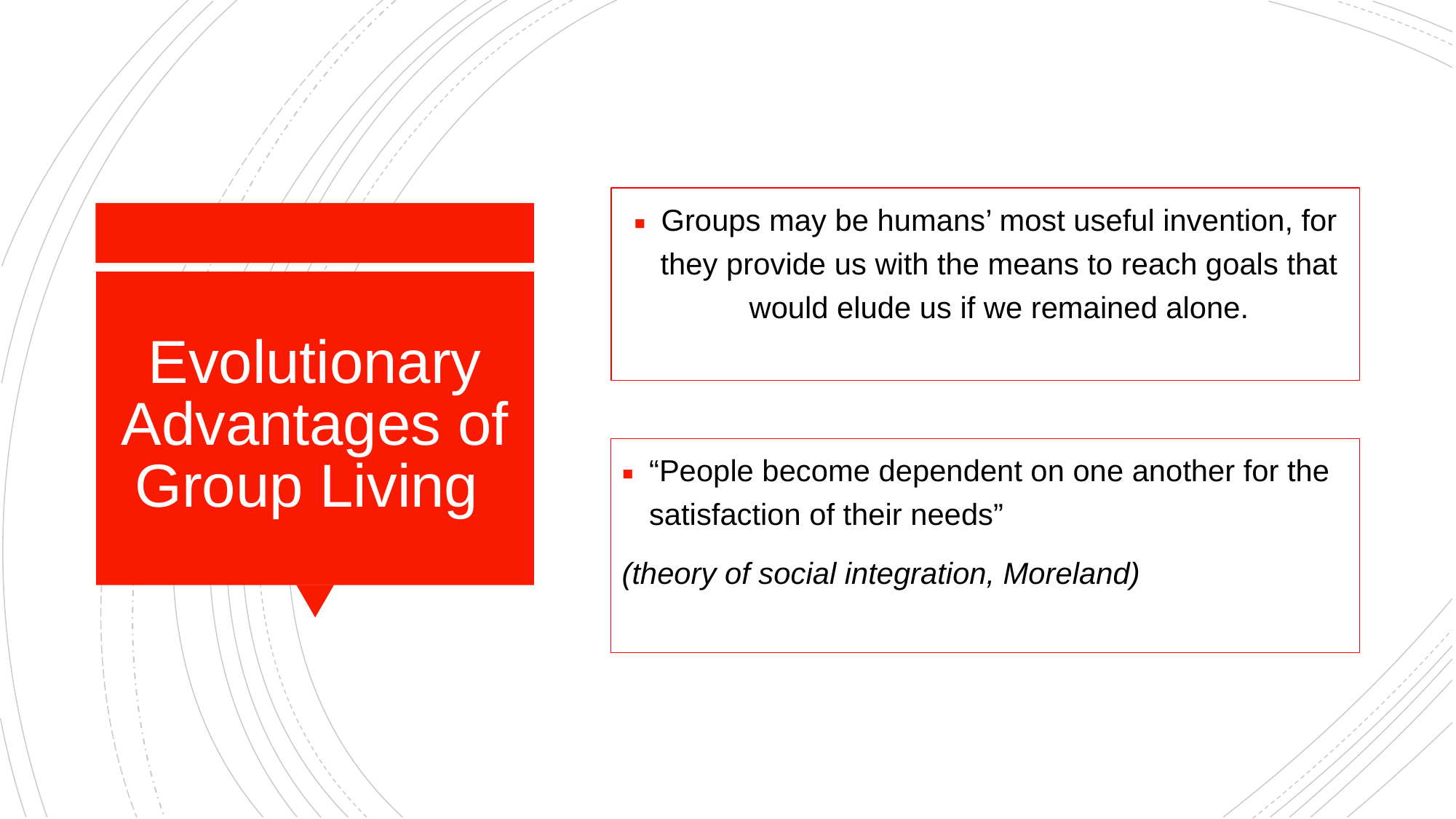

Groups may be humans’ most useful invention, for they provide us with the means to reach goals that would elude us if we remained alone.
# Evolutionary Advantages of Group Living
“People become dependent on one another for the satisfaction of their needs”
(theory of social integration, Moreland)